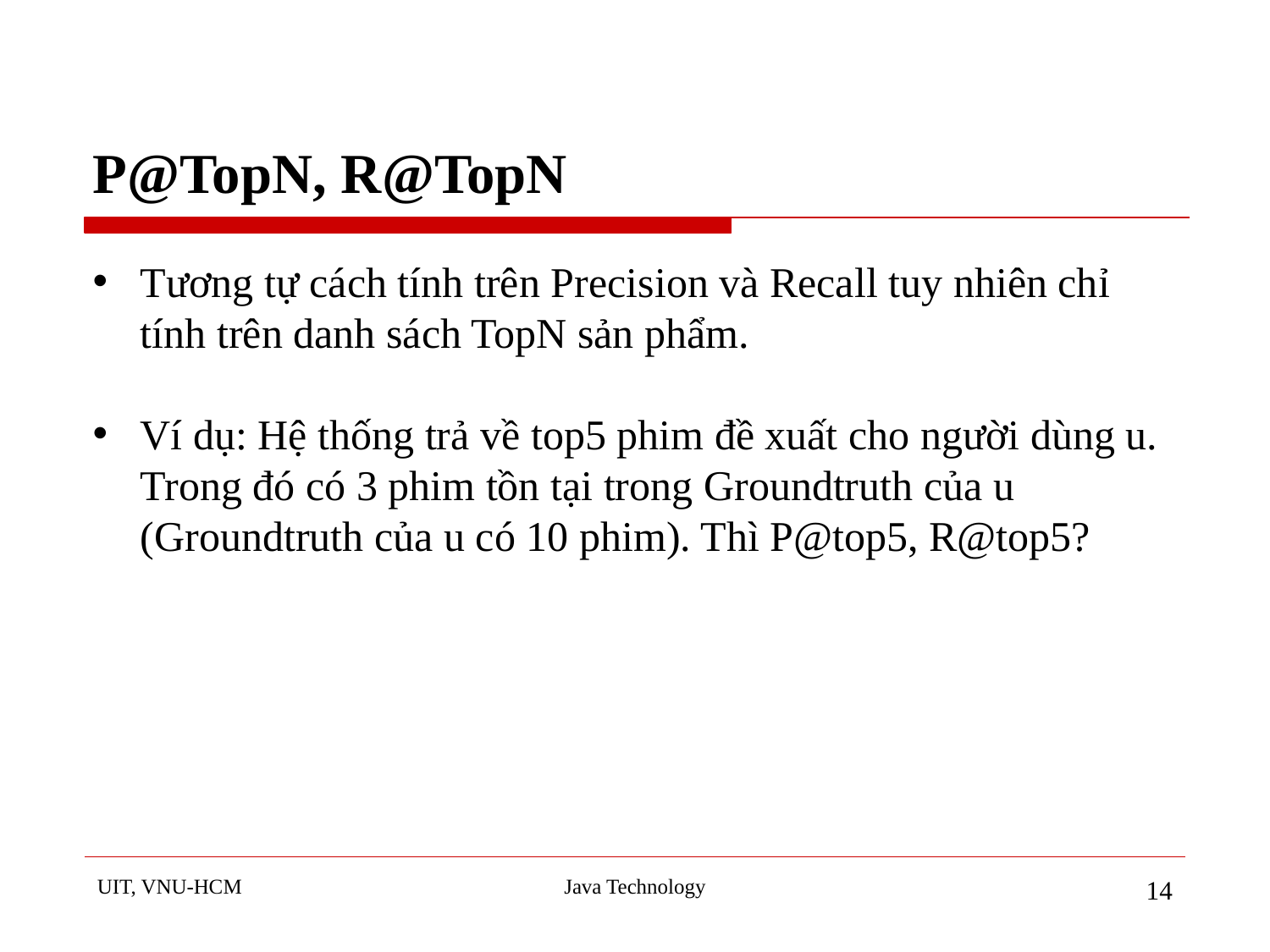

# P@TopN, R@TopN
Tương tự cách tính trên Precision và Recall tuy nhiên chỉ tính trên danh sách TopN sản phẩm.

Ví dụ: Hệ thống trả về top5 phim đề xuất cho người dùng u. Trong đó có 3 phim tồn tại trong Groundtruth của u (Groundtruth của u có 10 phim). Thì P@top5, R@top5?
UIT, VNU-HCM
Java Technology
14